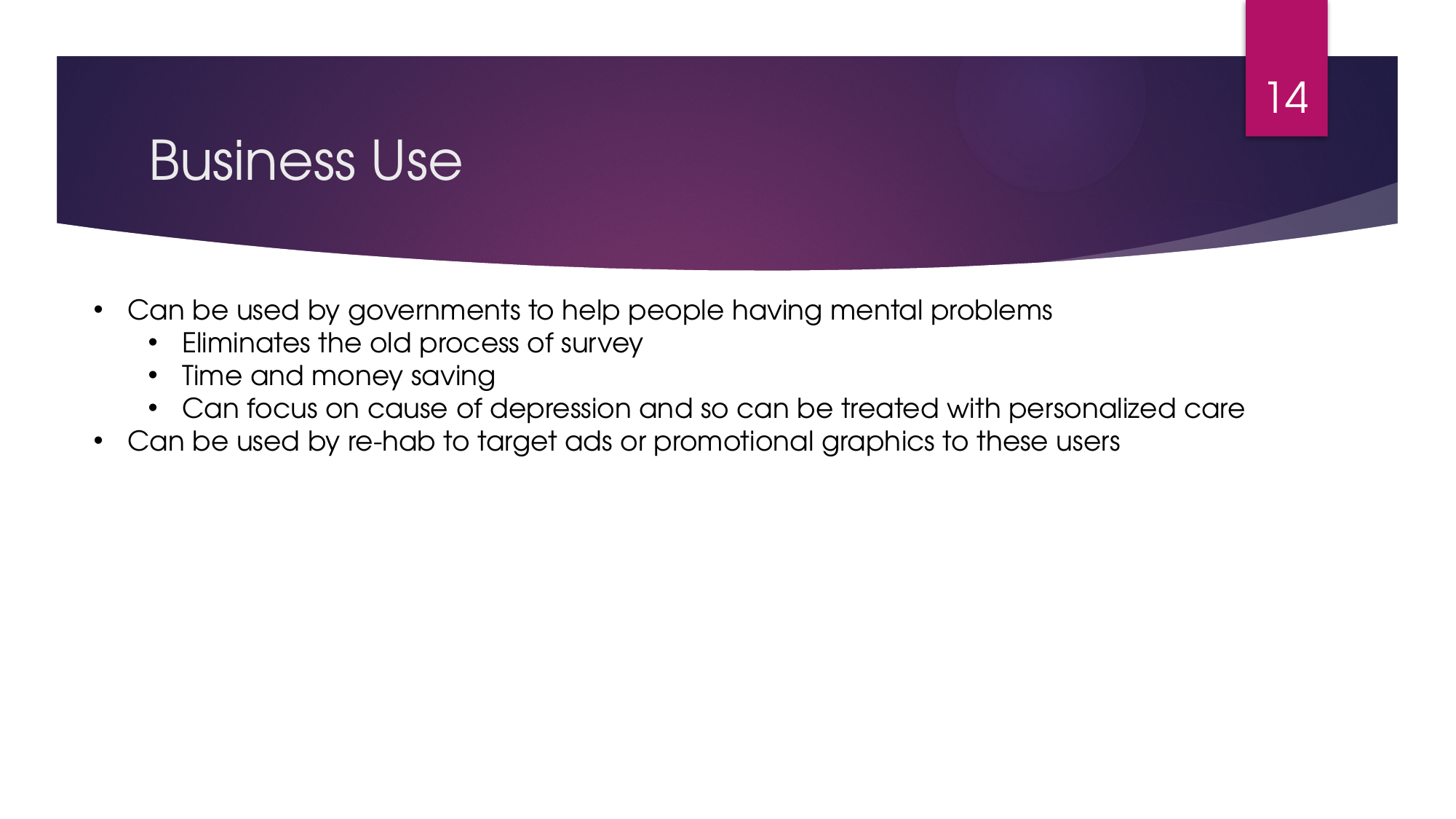

14
# Business Use
Can be used by governments to help people having mental problems
Eliminates the old process of survey
Time and money saving
Can focus on cause of depression and so can be treated with personalized care
Can be used by re-hab to target ads or promotional graphics to these users